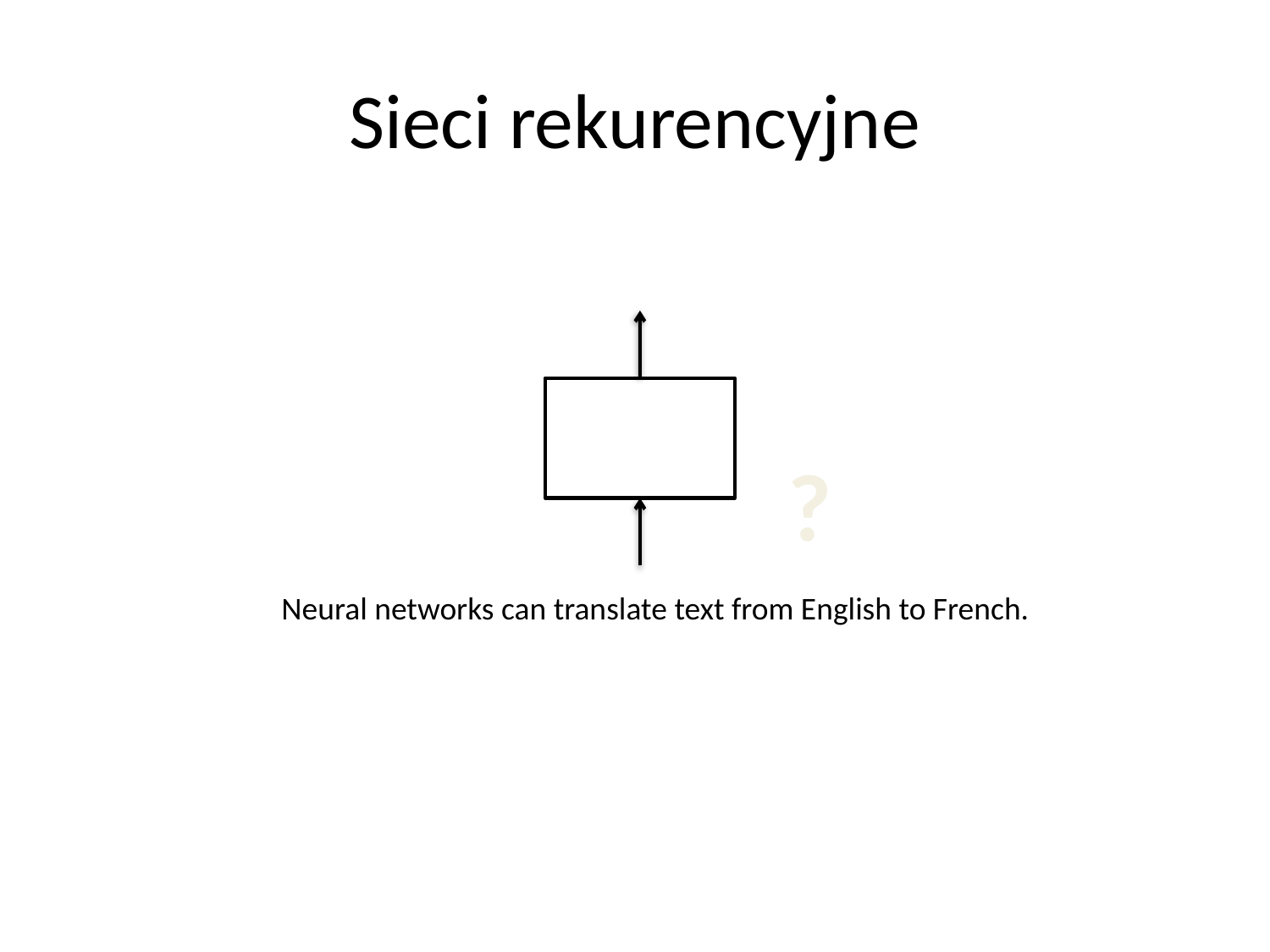

# Sieci rekurencyjne

?
Neural networks can translate text from English to French.